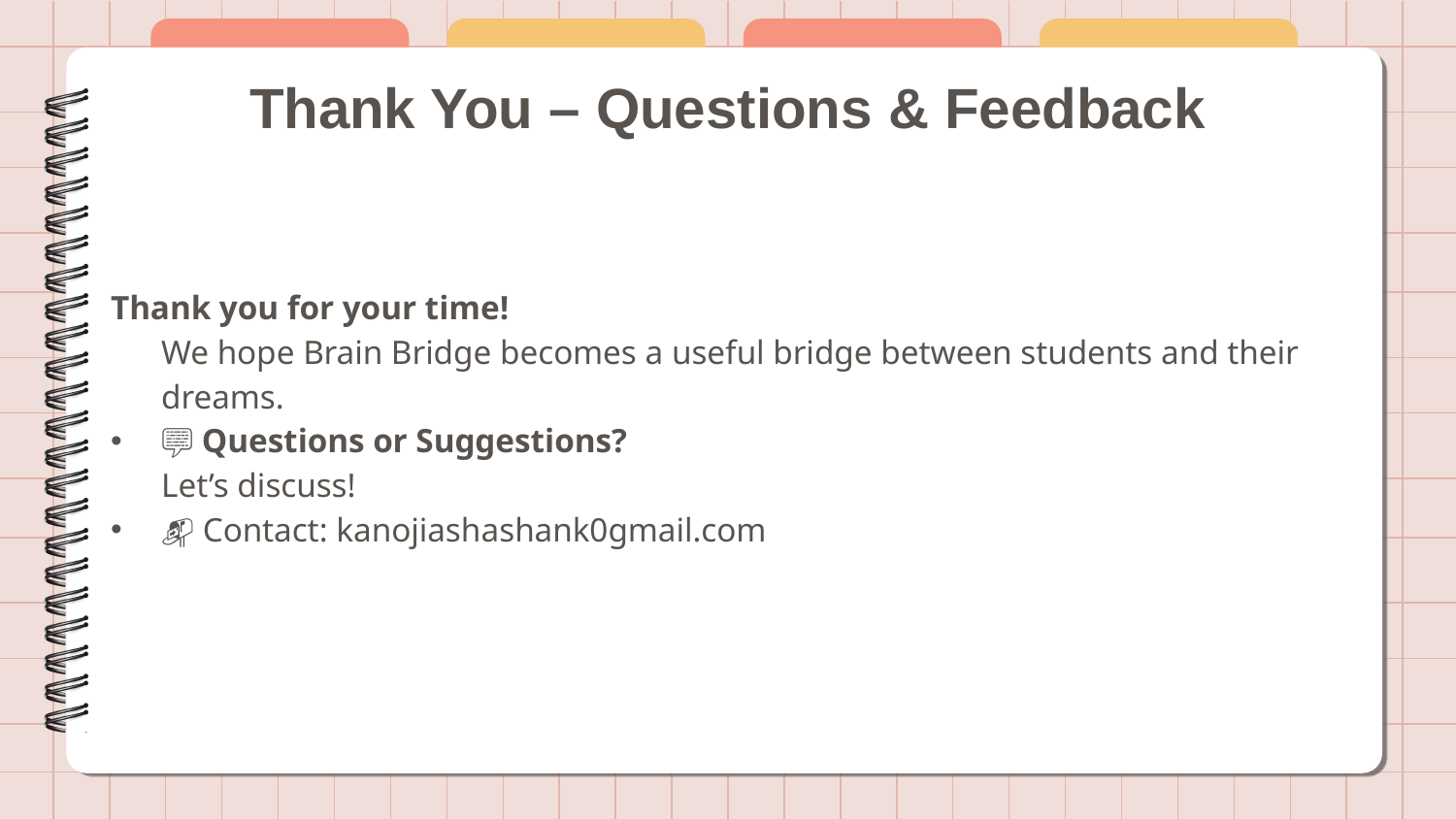

# Thank You – Questions & Feedback
Thank you for your time!
We hope Brain Bridge becomes a useful bridge between students and their dreams.
💬 Questions or Suggestions?
Let’s discuss!
📬 Contact: kanojiashashank0gmail.com